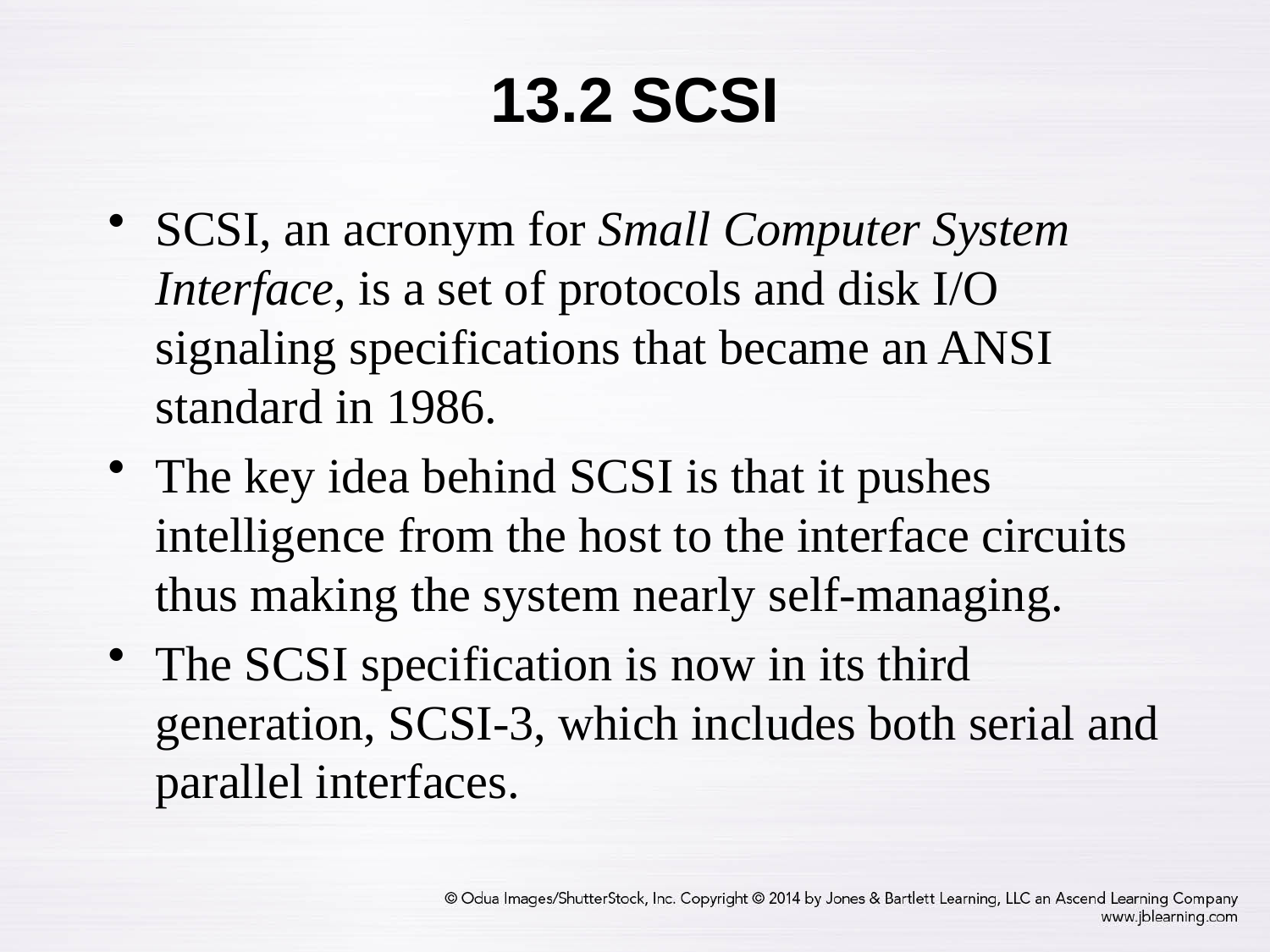

# 13.2 SCSI
SCSI, an acronym for Small Computer System Interface, is a set of protocols and disk I/O signaling specifications that became an ANSI standard in 1986.
The key idea behind SCSI is that it pushes intelligence from the host to the interface circuits thus making the system nearly self-managing.
The SCSI specification is now in its third generation, SCSI-3, which includes both serial and parallel interfaces.